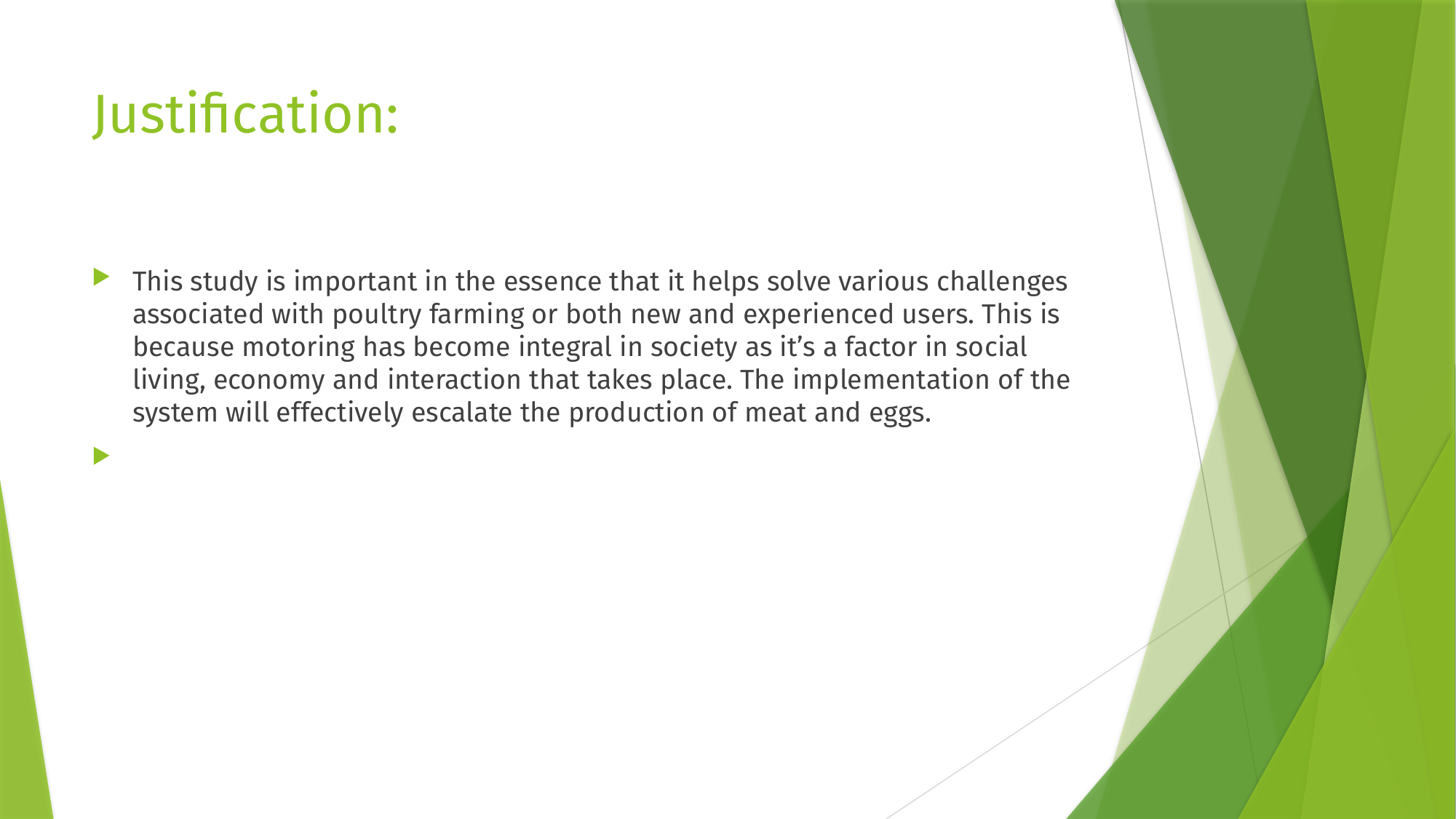

# Justification:
This study is important in the essence that it helps solve various challenges associated with poultry farming or both new and experienced users. This is because motoring has become integral in society as it’s a factor in social living, economy and interaction that takes place. The implementation of the system will effectively escalate the production of meat and eggs.